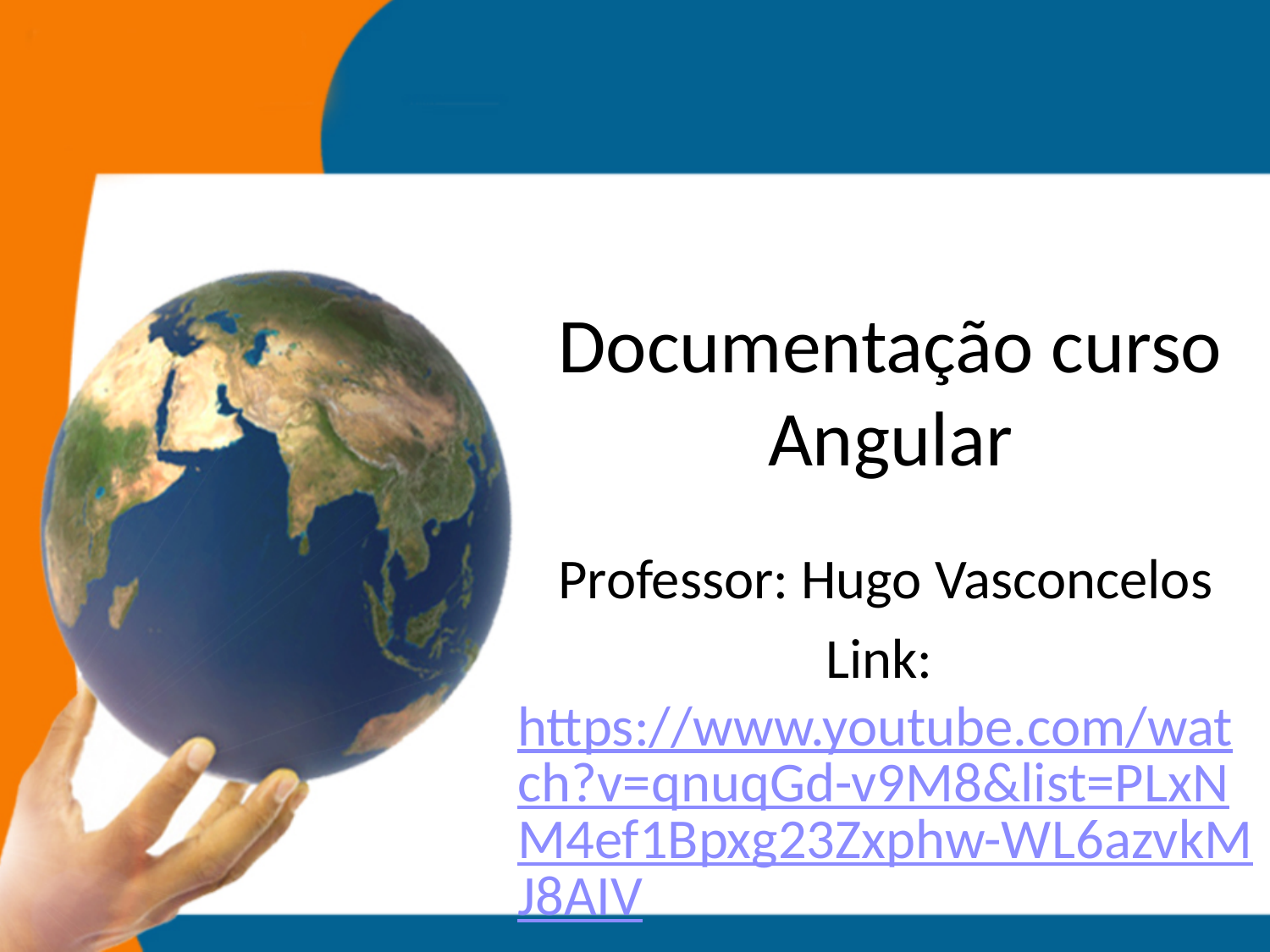

# Documentação curso Angular
Professor: Hugo Vasconcelos
Link: https://www.youtube.com/watch?v=qnuqGd-v9M8&list=PLxNM4ef1Bpxg23Zxphw-WL6azvkMJ8AIV